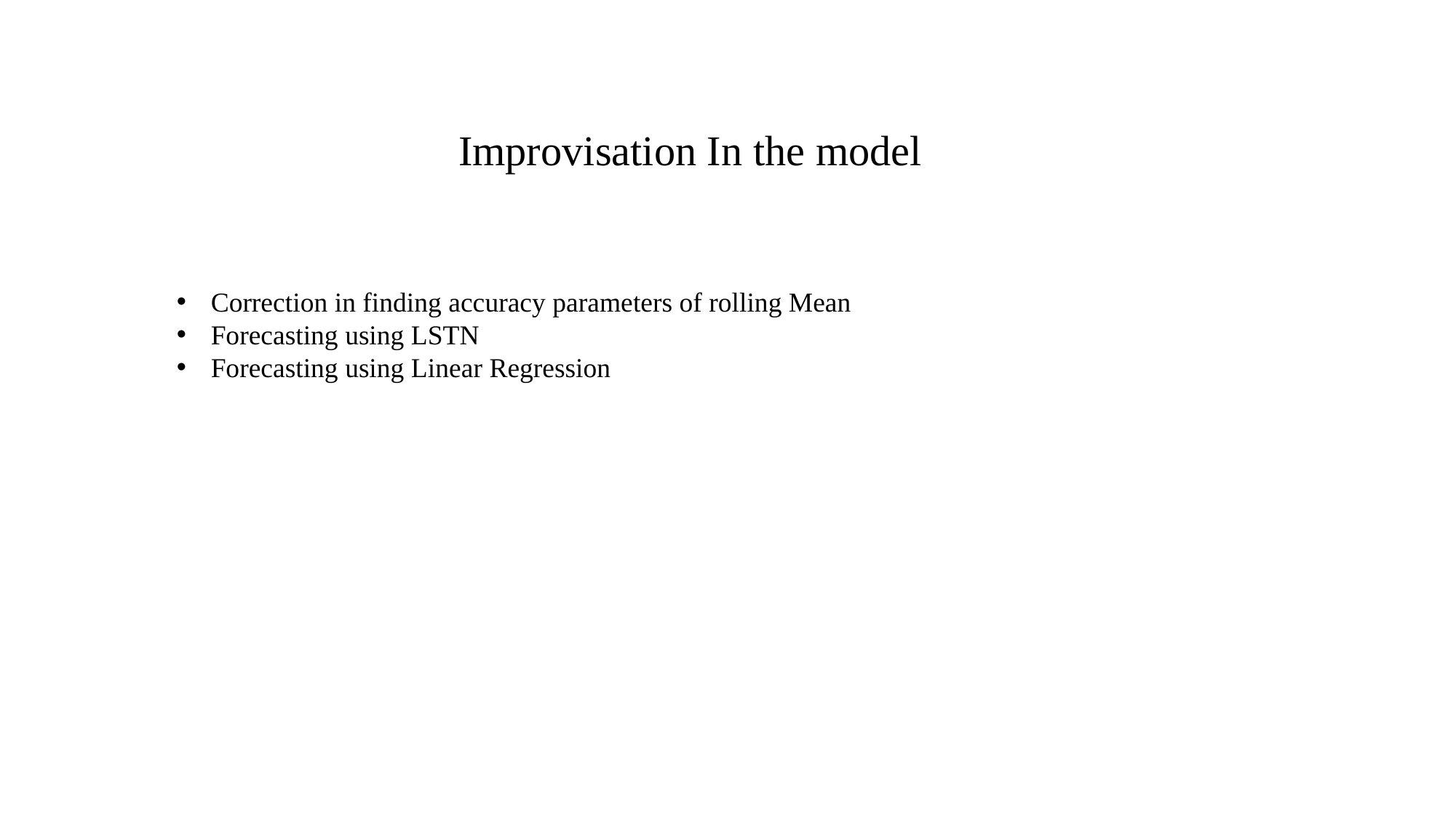

# Improvisation In the model

Correction in finding accuracy parameters of rolling Mean
Forecasting using LSTN
Forecasting using Linear Regression